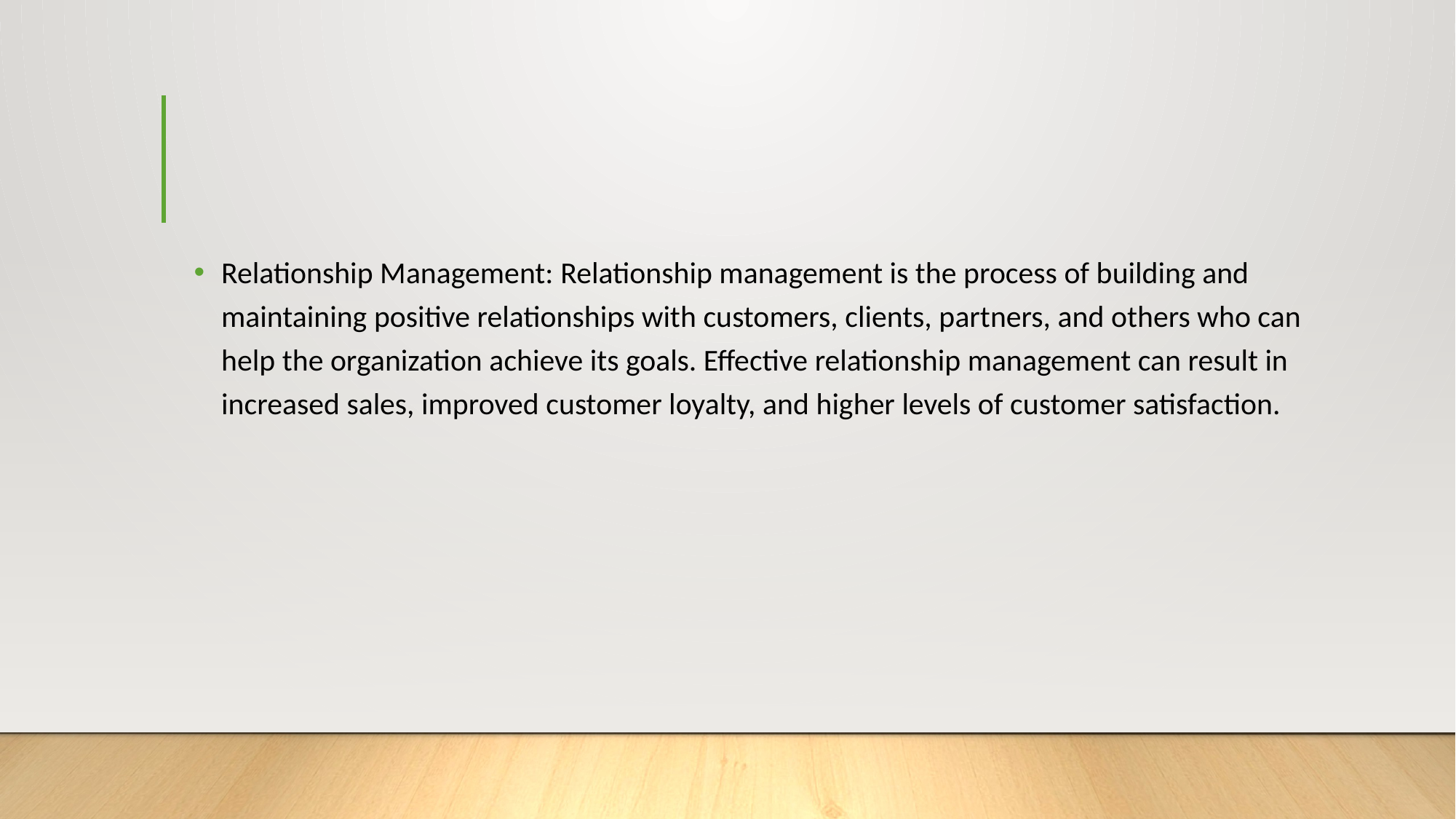

#
Relationship Management: Relationship management is the process of building and maintaining positive relationships with customers, clients, partners, and others who can help the organization achieve its goals. Effective relationship management can result in increased sales, improved customer loyalty, and higher levels of customer satisfaction.